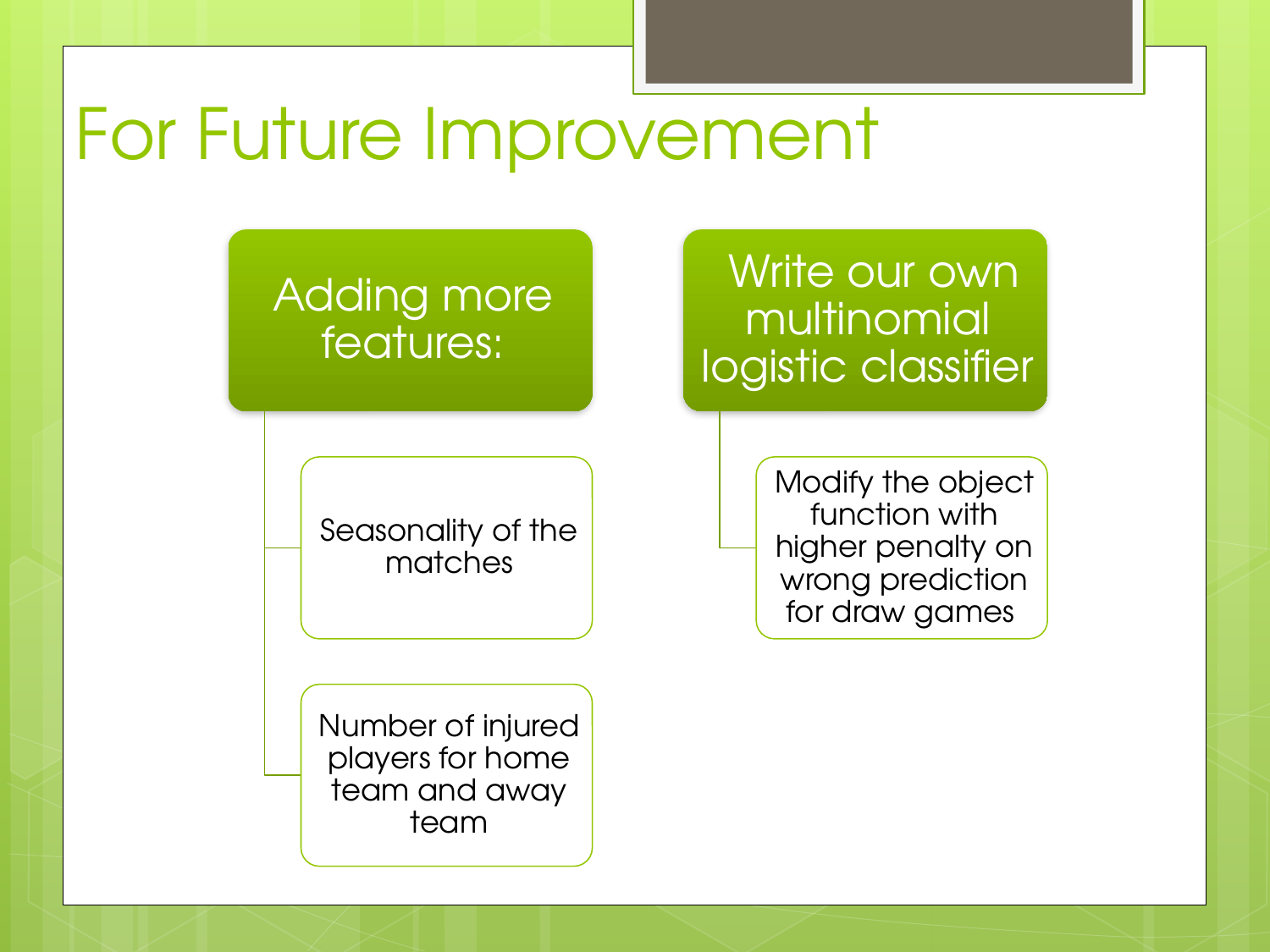

# For Future Improvement
Adding more features:
Seasonality of the matches
Number of injured players for home team and away team
 Write our own multinomial logistic classifier
Modify the object function with higher penalty on wrong prediction for draw games